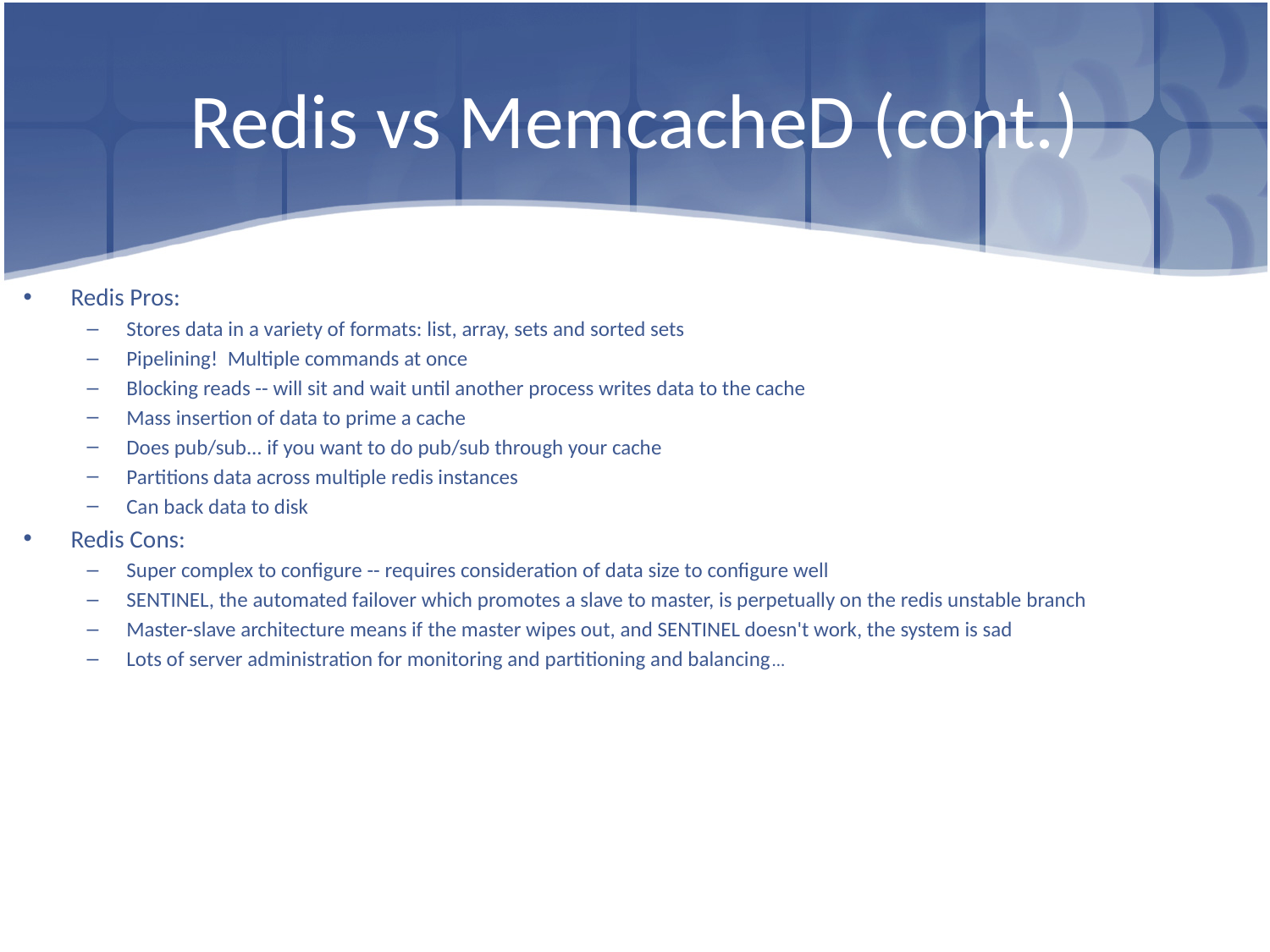

# Redis vs MemcacheD (cont.)
Redis Pros:
Stores data in a variety of formats: list, array, sets and sorted sets
Pipelining!  Multiple commands at once
Blocking reads -- will sit and wait until another process writes data to the cache
Mass insertion of data to prime a cache
Does pub/sub... if you want to do pub/sub through your cache
Partitions data across multiple redis instances
Can back data to disk
Redis Cons:
Super complex to configure -- requires consideration of data size to configure well
SENTINEL, the automated failover which promotes a slave to master, is perpetually on the redis unstable branch
Master-slave architecture means if the master wipes out, and SENTINEL doesn't work, the system is sad
Lots of server administration for monitoring and partitioning and balancing...